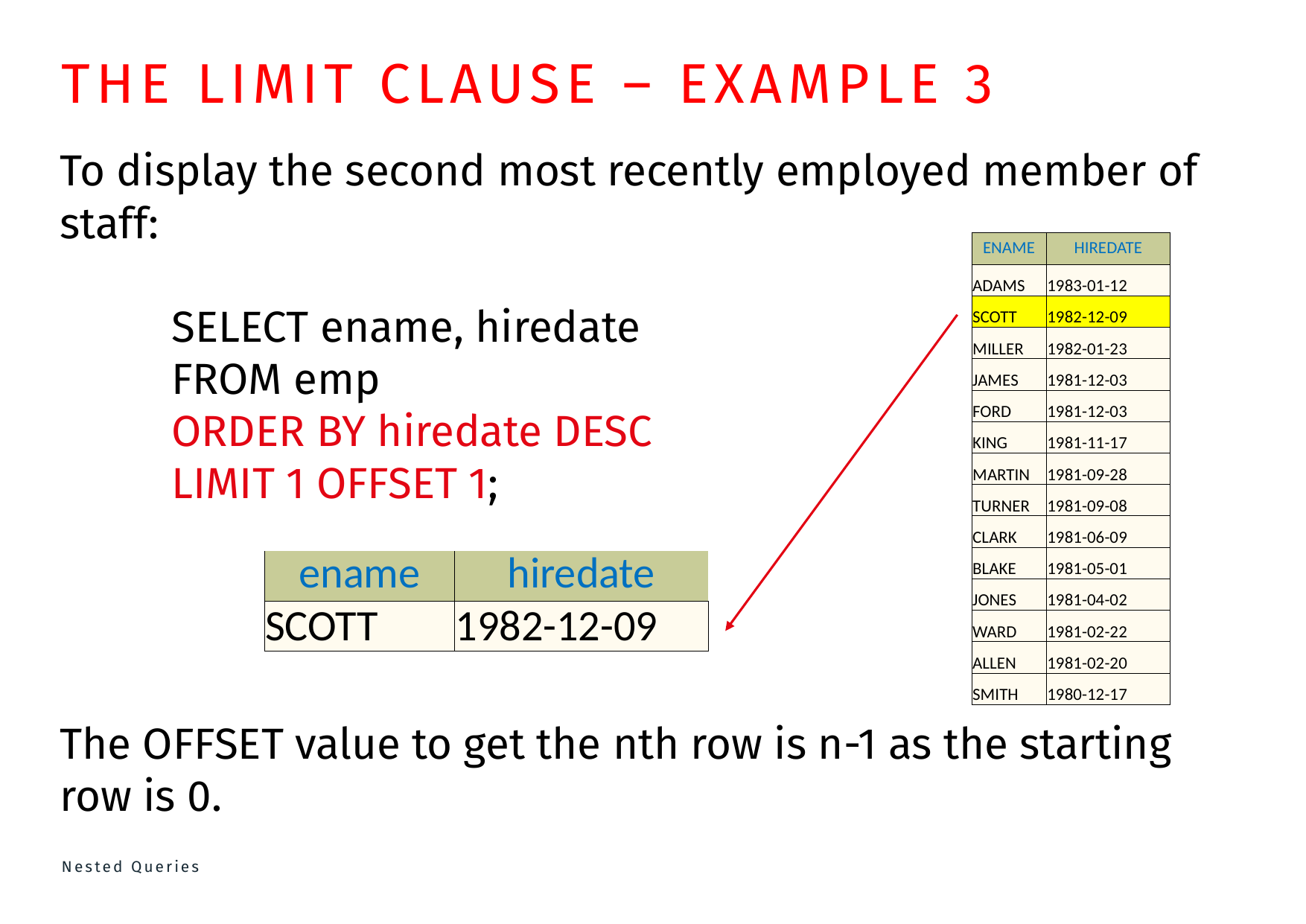

# THE LIMIT CLAUSE – example 3
To display the second most recently employed member of staff:

	SELECT ename, hiredate
	FROM emp
	ORDER BY hiredate DESC
	LIMIT 1 OFFSET 1;

The OFFSET value to get the nth row is n-1 as the starting row is 0.
| ENAME | HIREDATE |
| --- | --- |
| ADAMS | 1983-01-12 |
| SCOTT | 1982-12-09 |
| MILLER | 1982-01-23 |
| JAMES | 1981-12-03 |
| FORD | 1981-12-03 |
| KING | 1981-11-17 |
| MARTIN | 1981-09-28 |
| TURNER | 1981-09-08 |
| CLARK | 1981-06-09 |
| BLAKE | 1981-05-01 |
| JONES | 1981-04-02 |
| WARD | 1981-02-22 |
| ALLEN | 1981-02-20 |
| SMITH | 1980-12-17 |
| ename | hiredate |
| --- | --- |
| SCOTT | 1982-12-09 |
Nested Queries